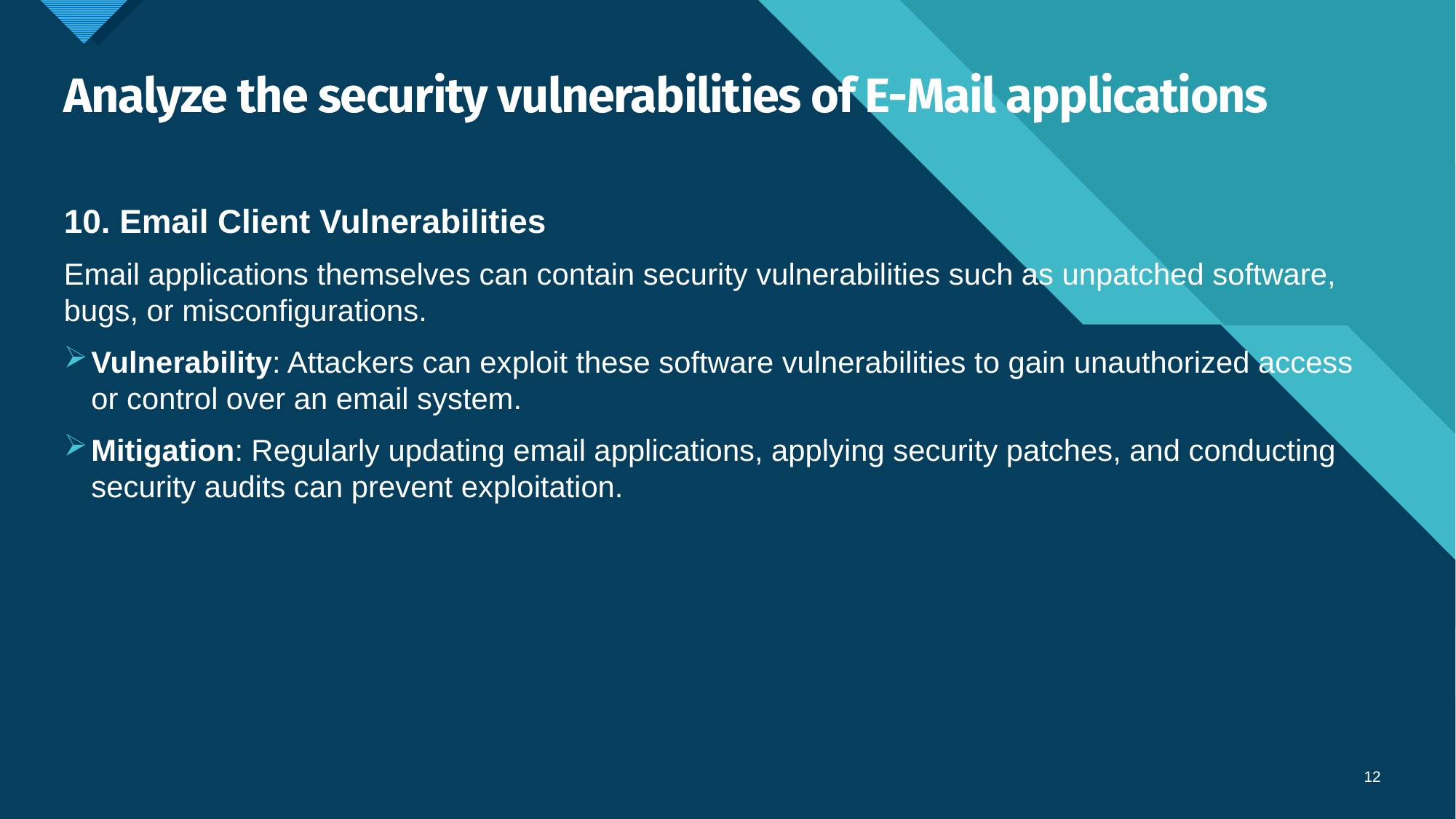

# Analyze the security vulnerabilities of E-Mail applications
10. Email Client Vulnerabilities
Email applications themselves can contain security vulnerabilities such as unpatched software, bugs, or misconfigurations.
Vulnerability: Attackers can exploit these software vulnerabilities to gain unauthorized access or control over an email system.
Mitigation: Regularly updating email applications, applying security patches, and conducting security audits can prevent exploitation.
12